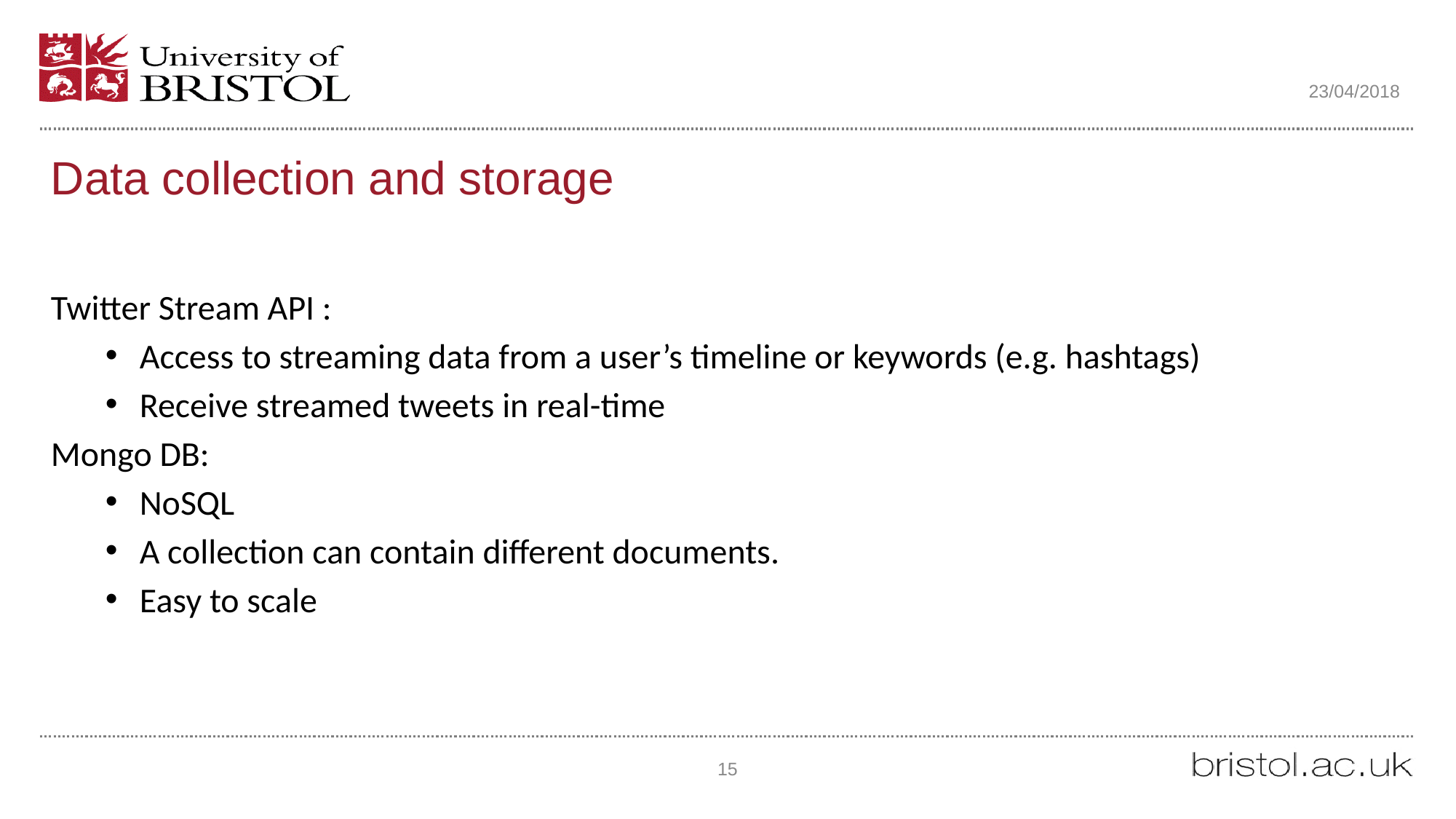

23/04/2018
# Data collection and storage
Twitter Stream API :
Access to streaming data from a user’s timeline or keywords (e.g. hashtags)
Receive streamed tweets in real-time
Mongo DB:
NoSQL
A collection can contain different documents.
Easy to scale

15